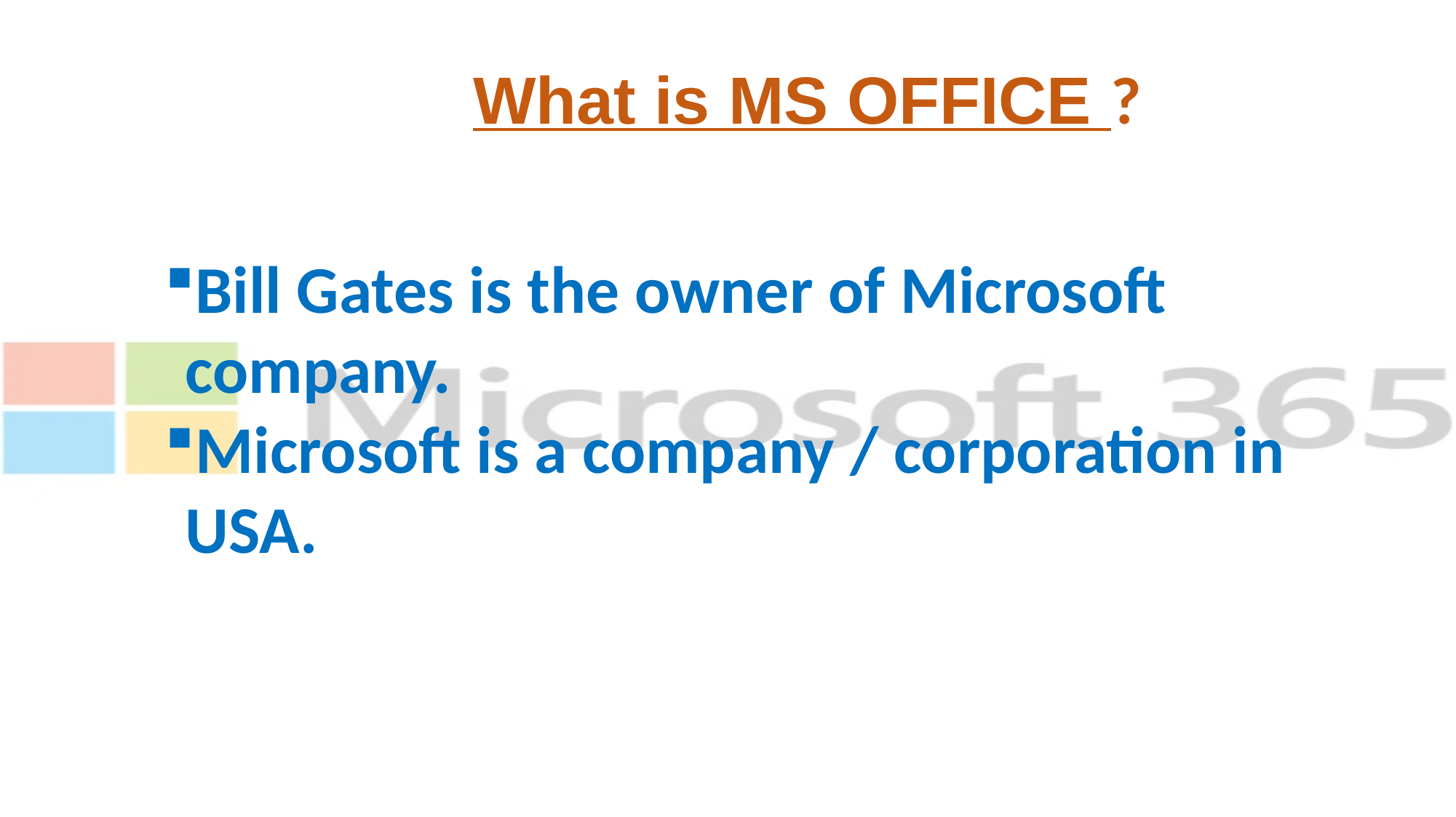

What is MS OFFICE ?
Bill Gates is the owner of Microsoft company.
Microsoft is a company / corporation in USA.